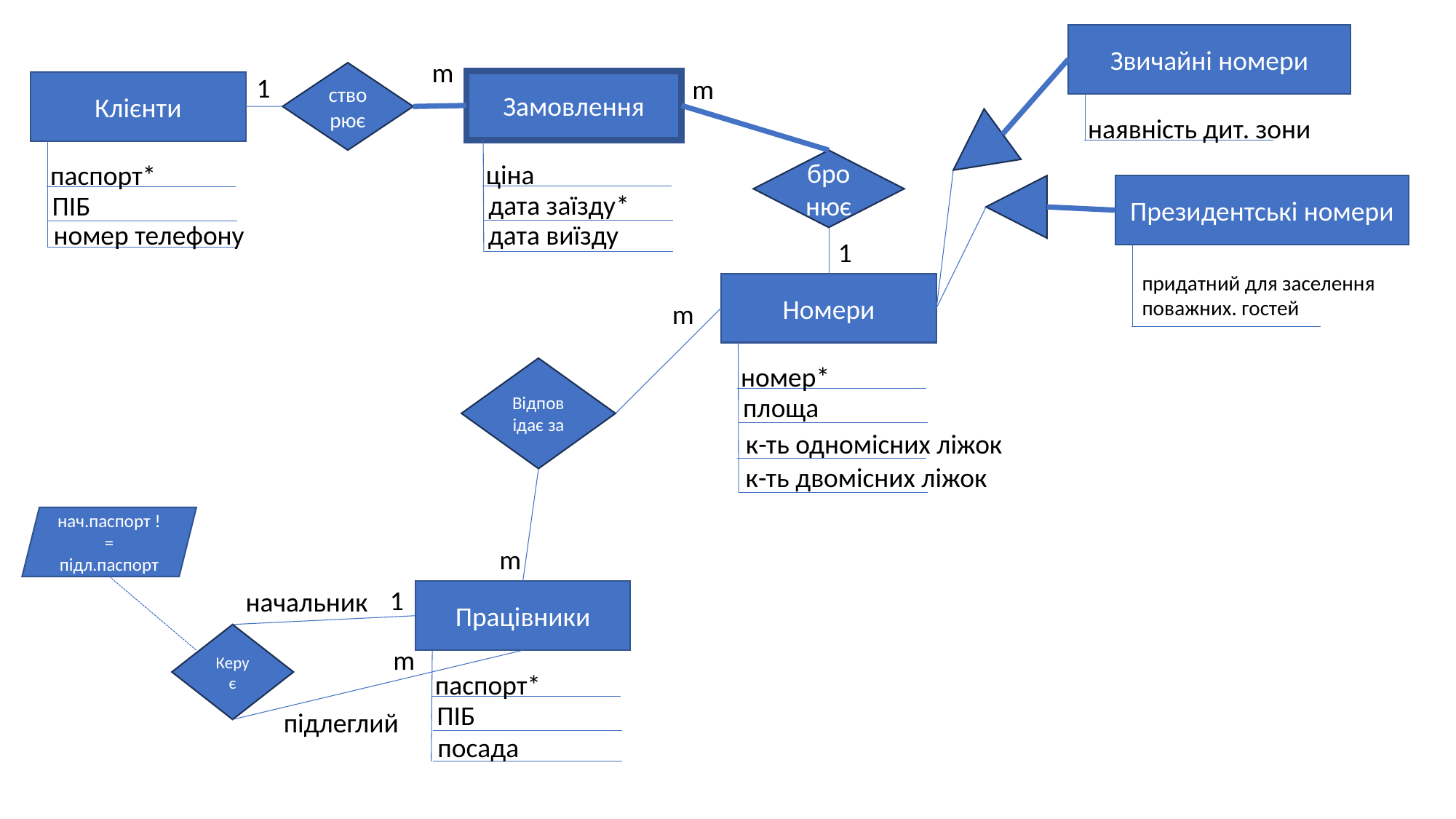

Звичайні номери
m
створює
1
m
Замовлення
Клієнти
наявність дит. зони

бронює
ціна
паспорт*
Президентські номери

дата заїзду*
ПІБ
номер телефону
дата виїзду
1
придатний для заселення поважних. гостей
Номери
m
номер*
Відповідає за
площа
к-ть одномісних ліжок
к-ть двомісних ліжок
нач.паспорт != підл.паспорт
m
1
начальник
Працівники
Керує
m
паспорт*
ПІБ
підлеглий
посада